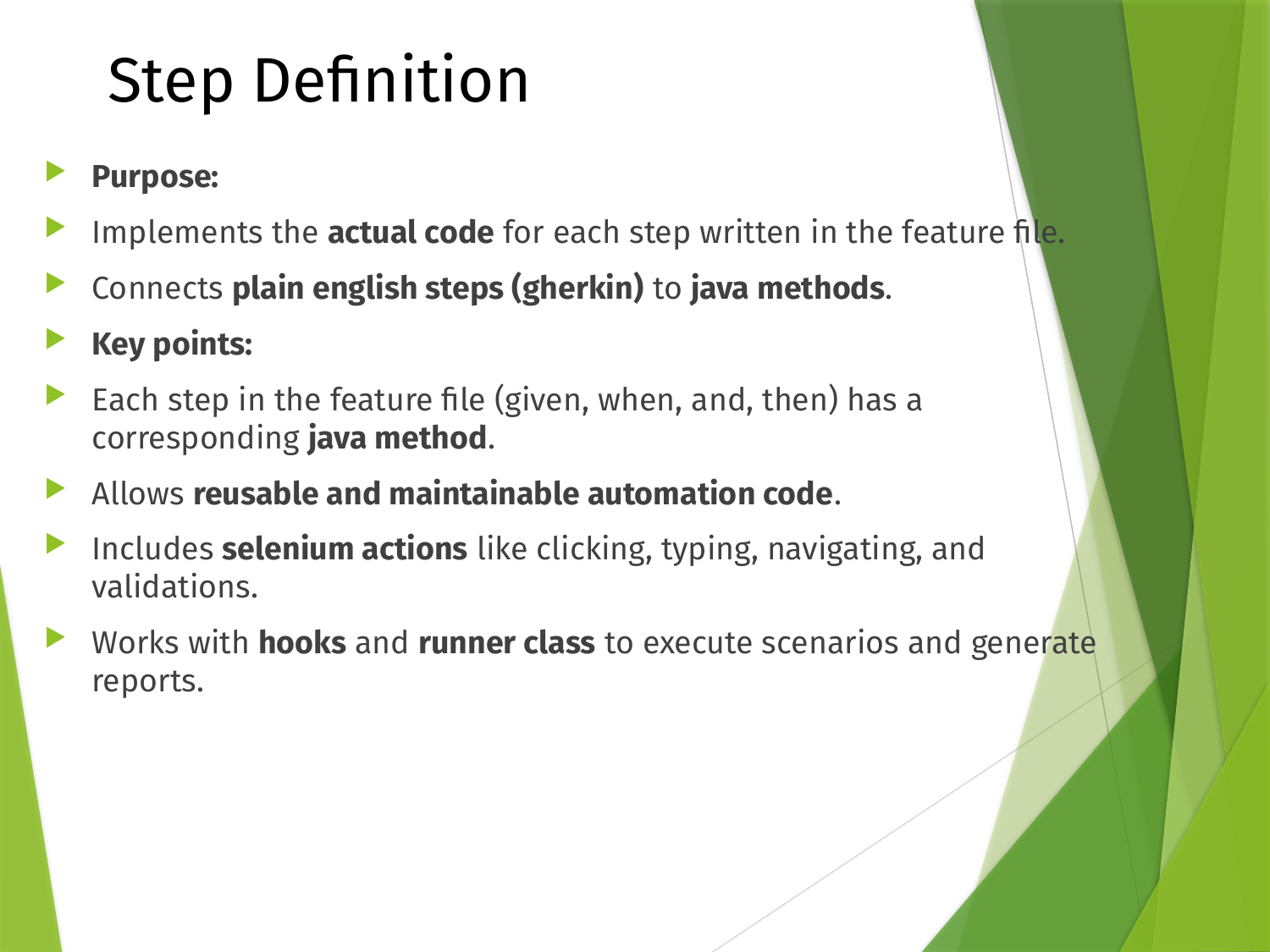

# Step Definition
Purpose:
Implements the actual code for each step written in the feature file.
Connects plain english steps (gherkin) to java methods.
Key points:
Each step in the feature file (given, when, and, then) has a corresponding java method.
Allows reusable and maintainable automation code.
Includes selenium actions like clicking, typing, navigating, and validations.
Works with hooks and runner class to execute scenarios and generate reports.